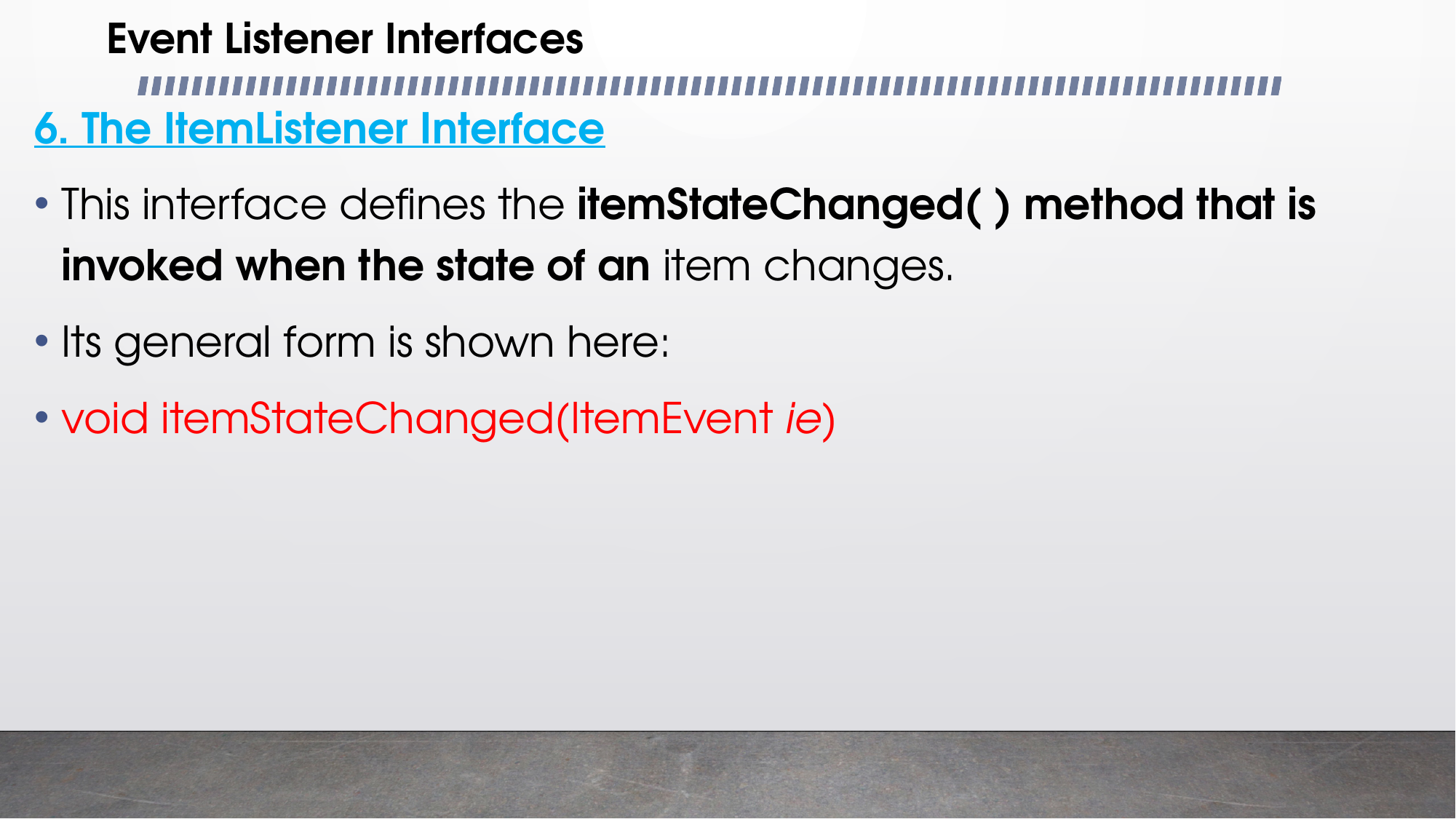

# Event Listener Interfaces
6. The ItemListener Interface
This interface defines the itemStateChanged( ) method that is invoked when the state of an item changes.
Its general form is shown here:
void itemStateChanged(ItemEvent ie)